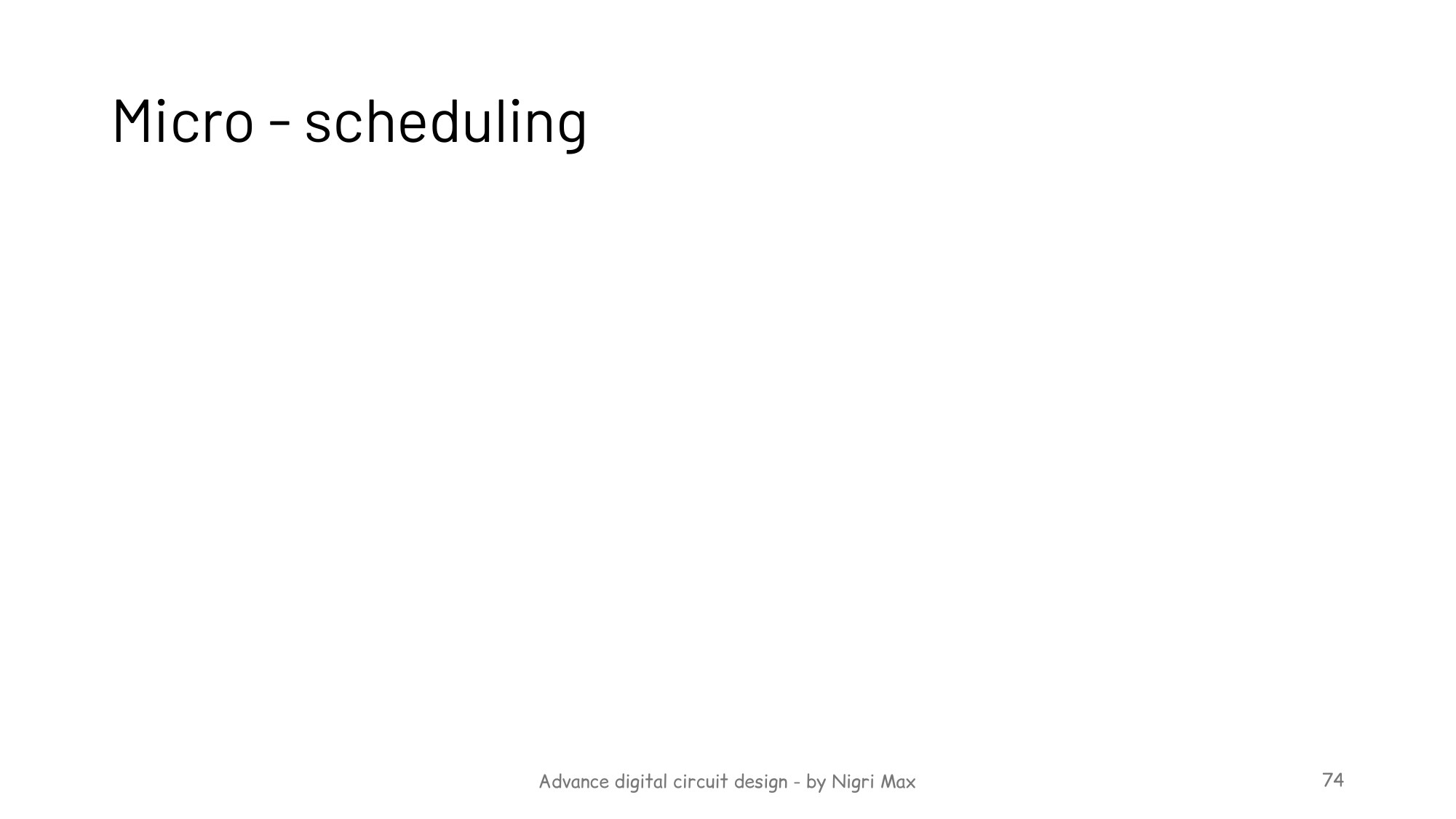

# Micro - scheduling

Advance digital circuit design - by Nigri Max
74